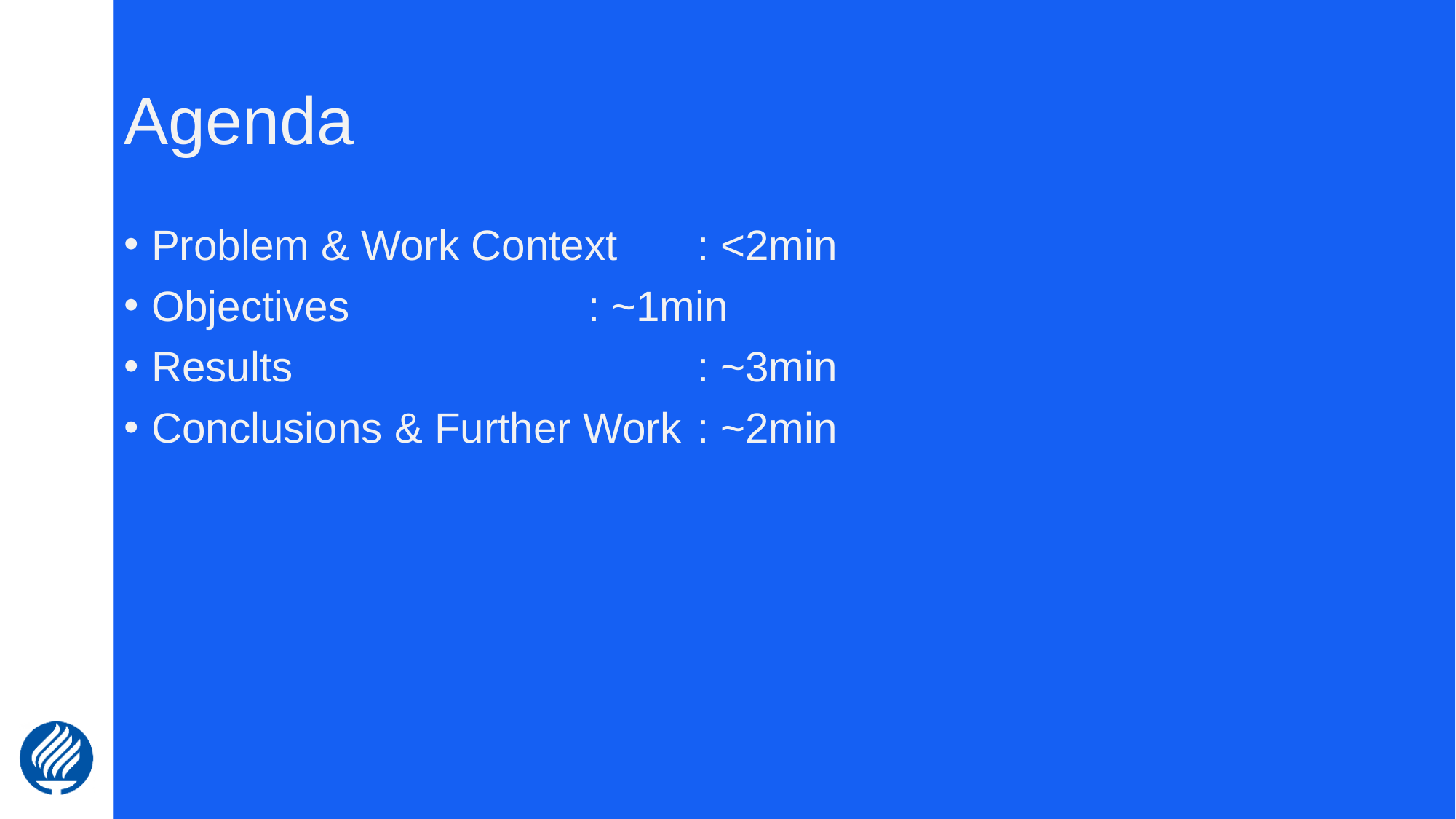

# Agenda
Problem & Work Context	: <2min
Objectives			: ~1min
Results				: ~3min
Conclusions & Further Work	: ~2min